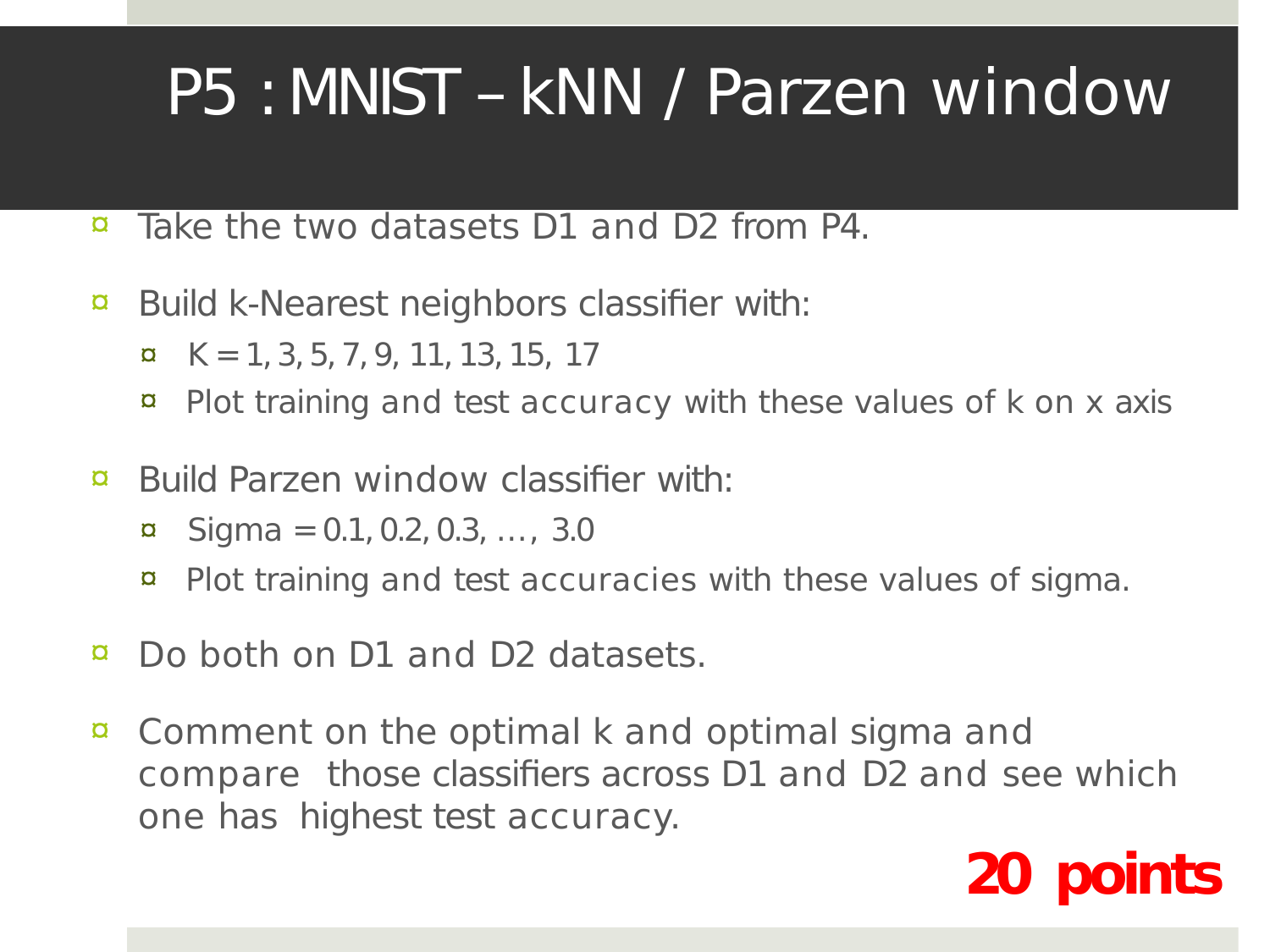

# P5 : MNIST – kNN / Parzen window
Take the two datasets D1 and D2 from P4.
Build k-Nearest neighbors classifier with:
¤ K = 1, 3, 5, 7, 9, 11, 13, 15, 17
Plot training and test accuracy with these values of k on x axis

Build Parzen window classifier with:
¤ Sigma = 0.1, 0.2, 0.3, …, 3.0
Plot training and test accuracies with these values of sigma.
Do both on D1 and D2 datasets.
Comment on the optimal k and optimal sigma and compare  those classifiers across D1 and D2 and see which one has  highest test accuracy.
20 points